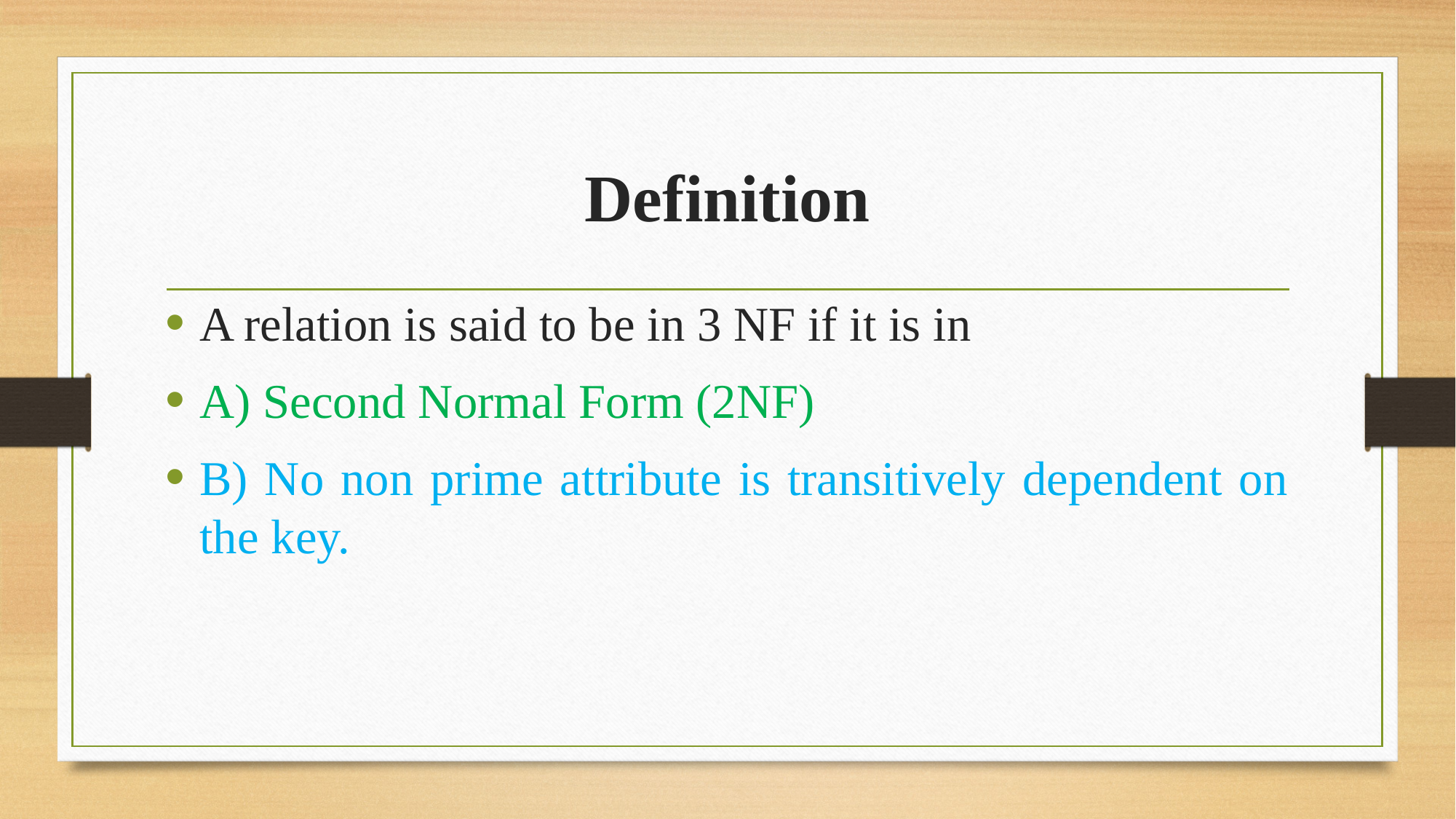

# Definition
A relation is said to be in 3 NF if it is in
A) Second Normal Form (2NF)
B) No non prime attribute is transitively dependent on the key.